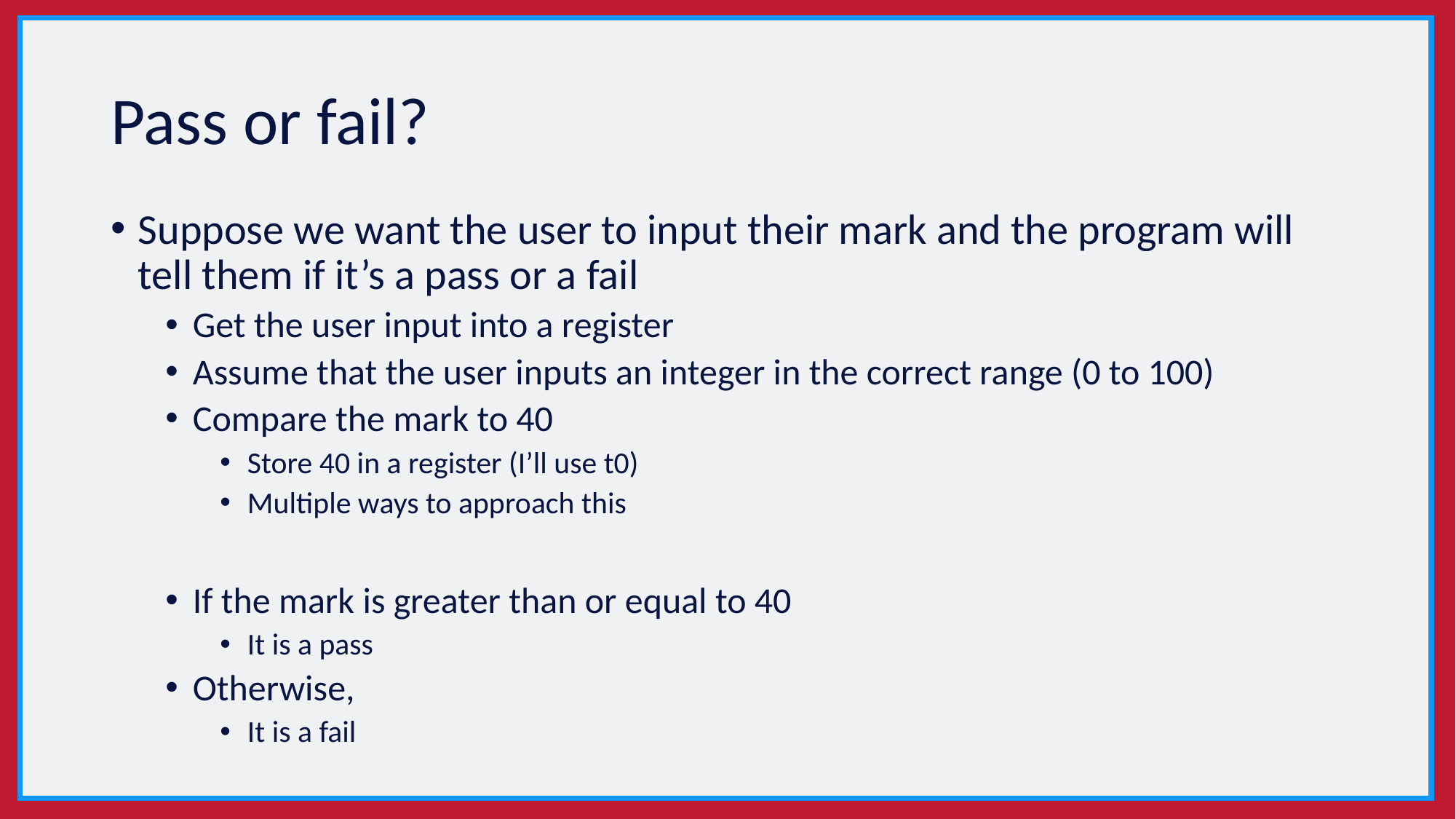

# Pass or fail?
Suppose we want the user to input their mark and the program will tell them if it’s a pass or a fail
Get the user input into a register
Assume that the user inputs an integer in the correct range (0 to 100)
Compare the mark to 40
Store 40 in a register (I’ll use t0)
Multiple ways to approach this

If the mark is greater than or equal to 40
It is a pass
Otherwise,
It is a fail